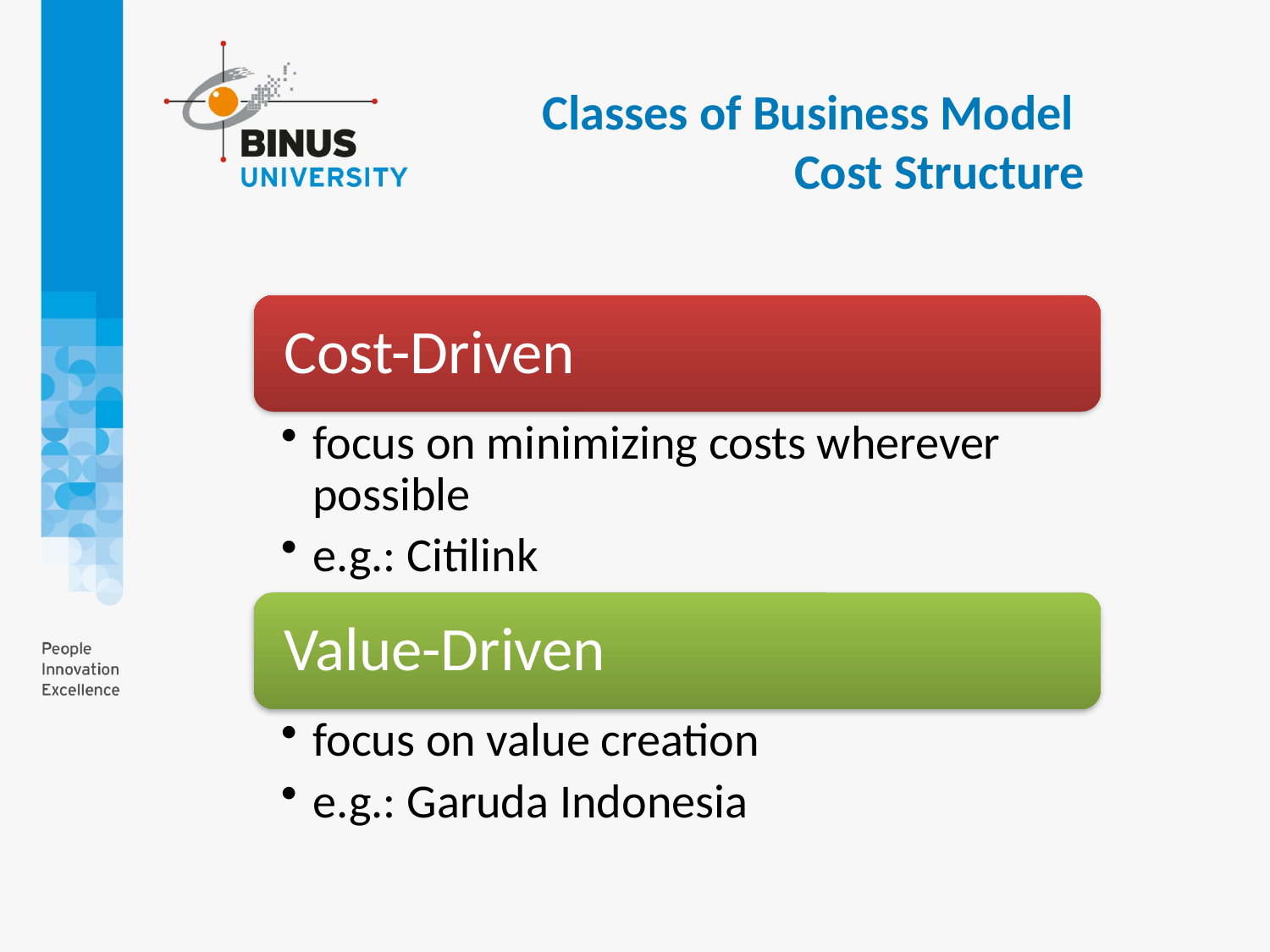

Classes of Business Model
Cost Structure
Cost-Driven
focus on minimizing costs wherever possible
e.g.: Citilink
Value-Driven
focus on value creation
e.g.: Garuda Indonesia